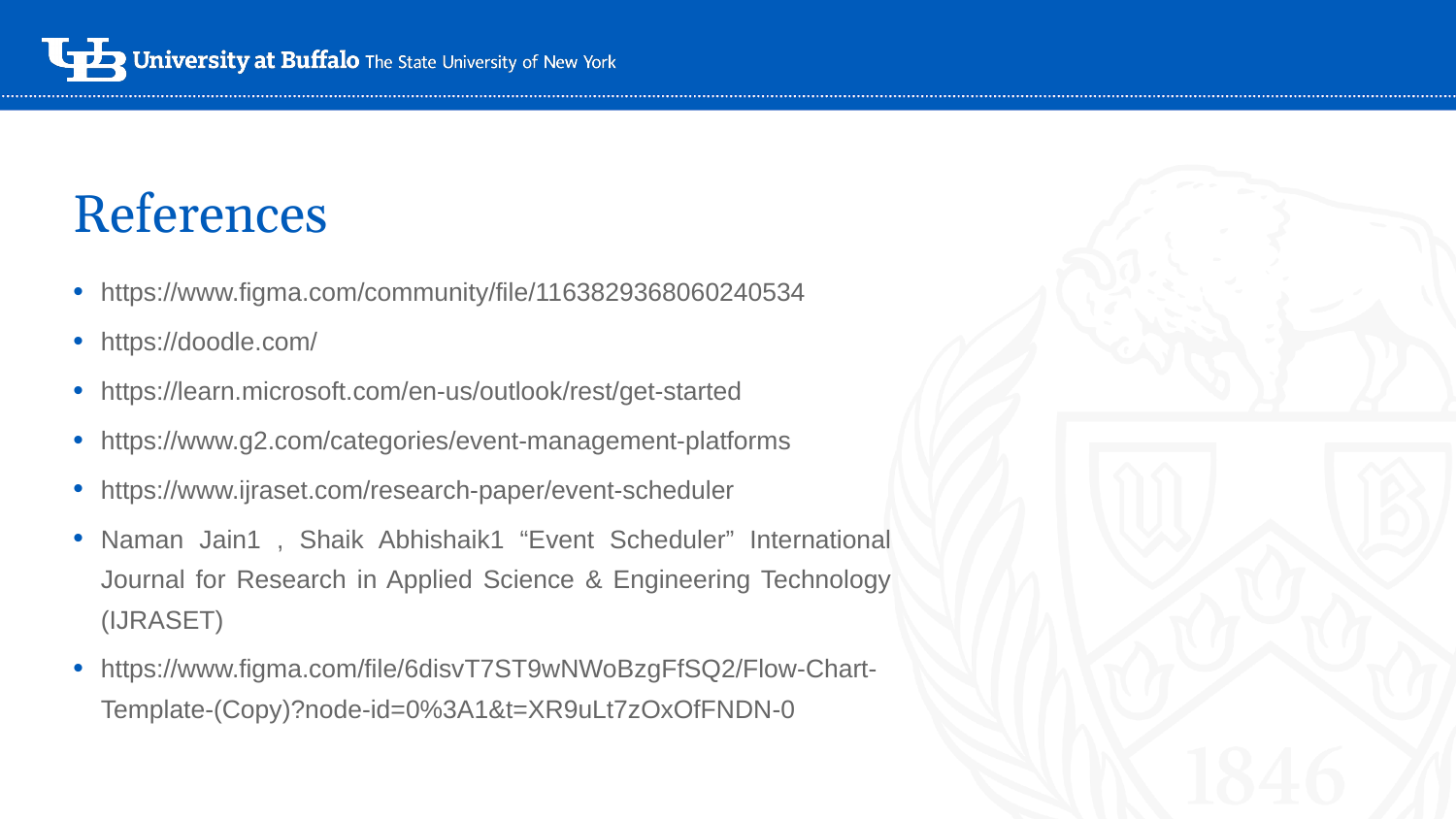

# References
https://www.figma.com/community/file/1163829368060240534
https://doodle.com/
https://learn.microsoft.com/en-us/outlook/rest/get-started
https://www.g2.com/categories/event-management-platforms
https://www.ijraset.com/research-paper/event-scheduler
Naman Jain1 , Shaik Abhishaik1 “Event Scheduler” International Journal for Research in Applied Science & Engineering Technology (IJRASET)
https://www.figma.com/file/6disvT7ST9wNWoBzgFfSQ2/Flow-Chart-Template-(Copy)?node-id=0%3A1&t=XR9uLt7zOxOfFNDN-0